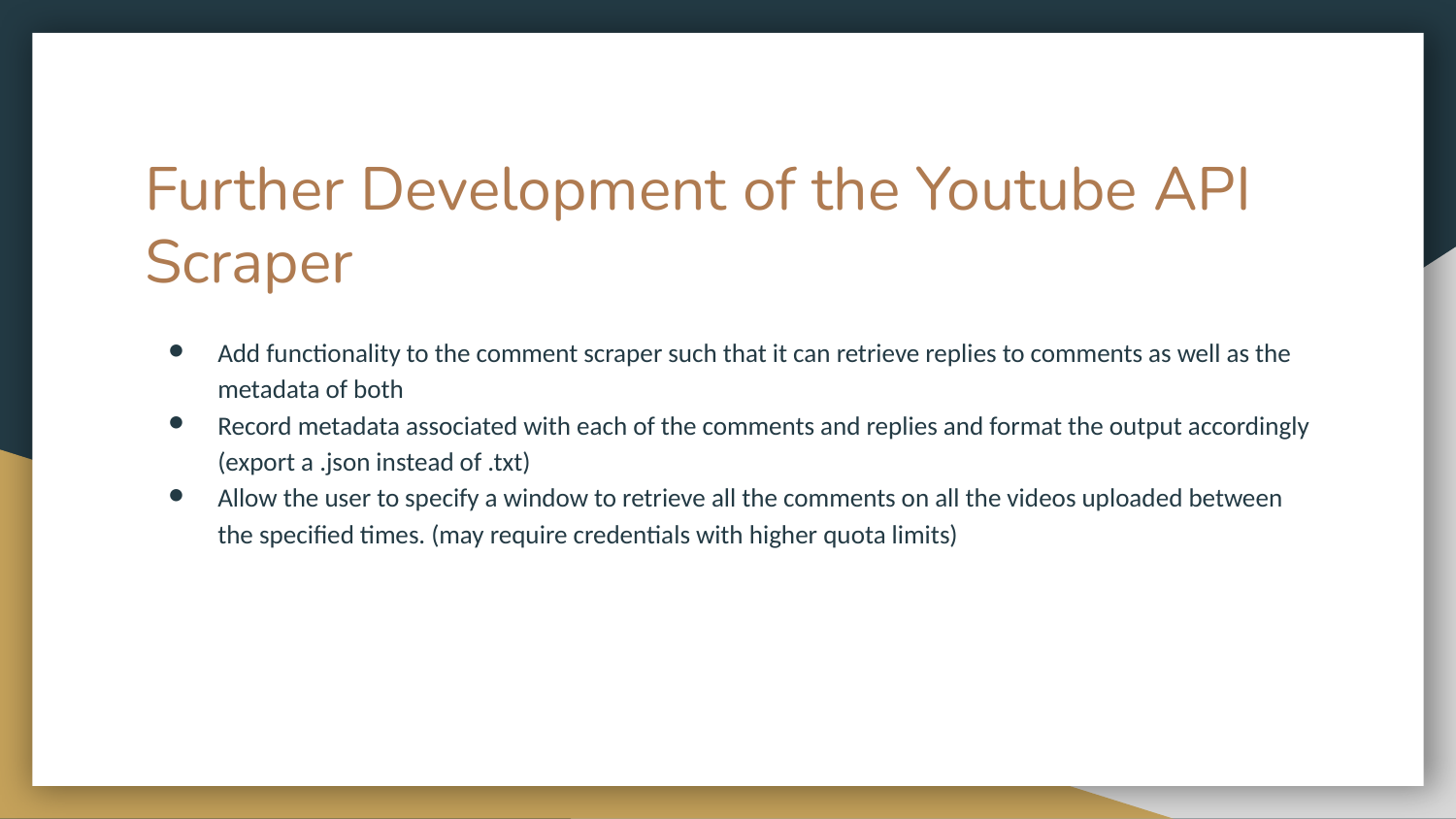

# Further Development of the Youtube API Scraper
Add functionality to the comment scraper such that it can retrieve replies to comments as well as the metadata of both
Record metadata associated with each of the comments and replies and format the output accordingly (export a .json instead of .txt)
Allow the user to specify a window to retrieve all the comments on all the videos uploaded between  the specified times. (may require credentials with higher quota limits)